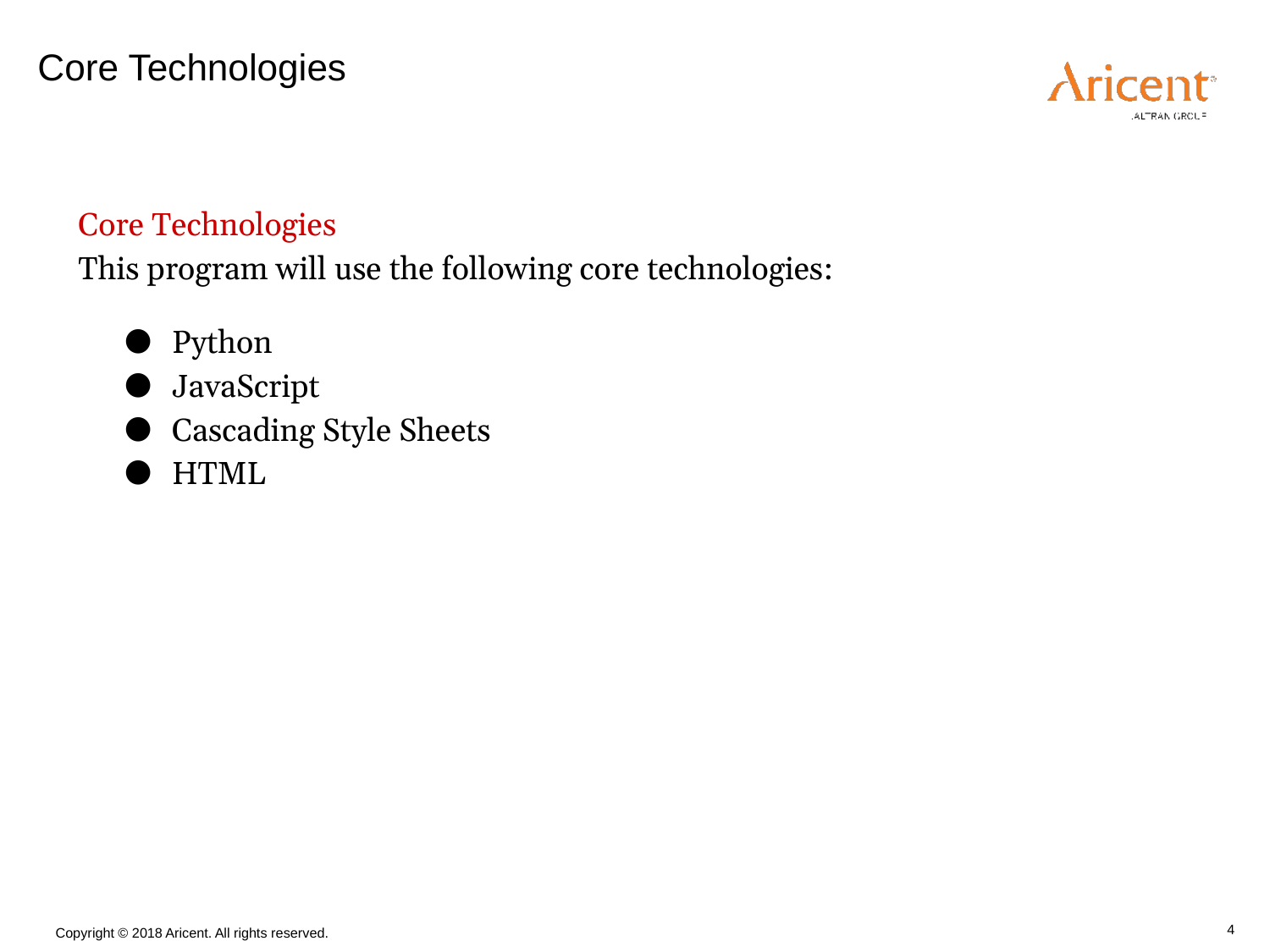

Core Technologies
Core Technologies
This program will use the following core technologies:
Python
JavaScript
Cascading Style Sheets
HTML